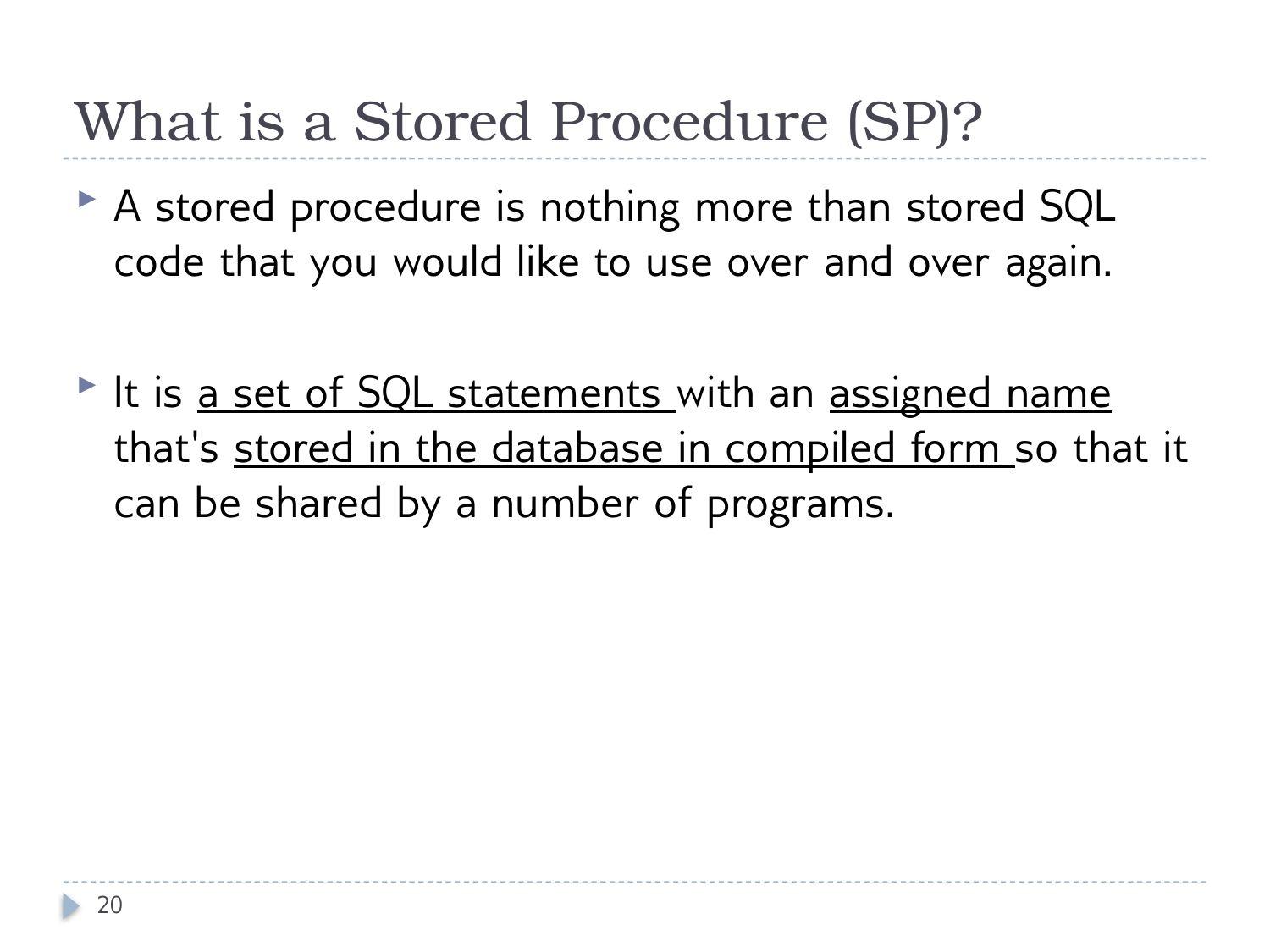

# What is a Stored Procedure (SP)?
A stored procedure is nothing more than stored SQL code that you would like to use over and over again.

It is a set of SQL statements with an assigned name that's stored in the database in compiled form so that it can be shared by a number of programs.
20